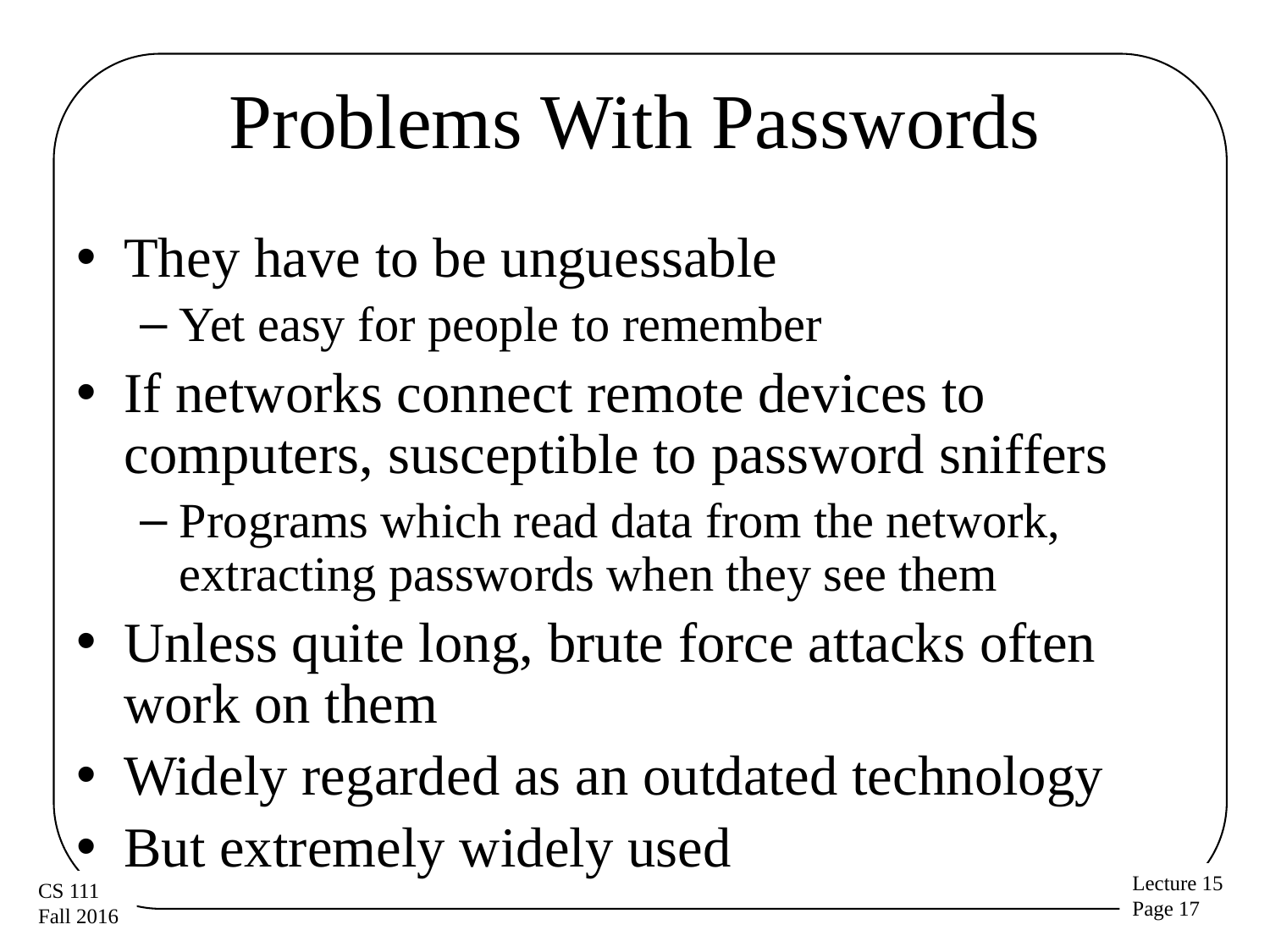

# Problems With Passwords
They have to be unguessable
Yet easy for people to remember
If networks connect remote devices to computers, susceptible to password sniffers
Programs which read data from the network, extracting passwords when they see them
Unless quite long, brute force attacks often work on them
Widely regarded as an outdated technology
But extremely widely used